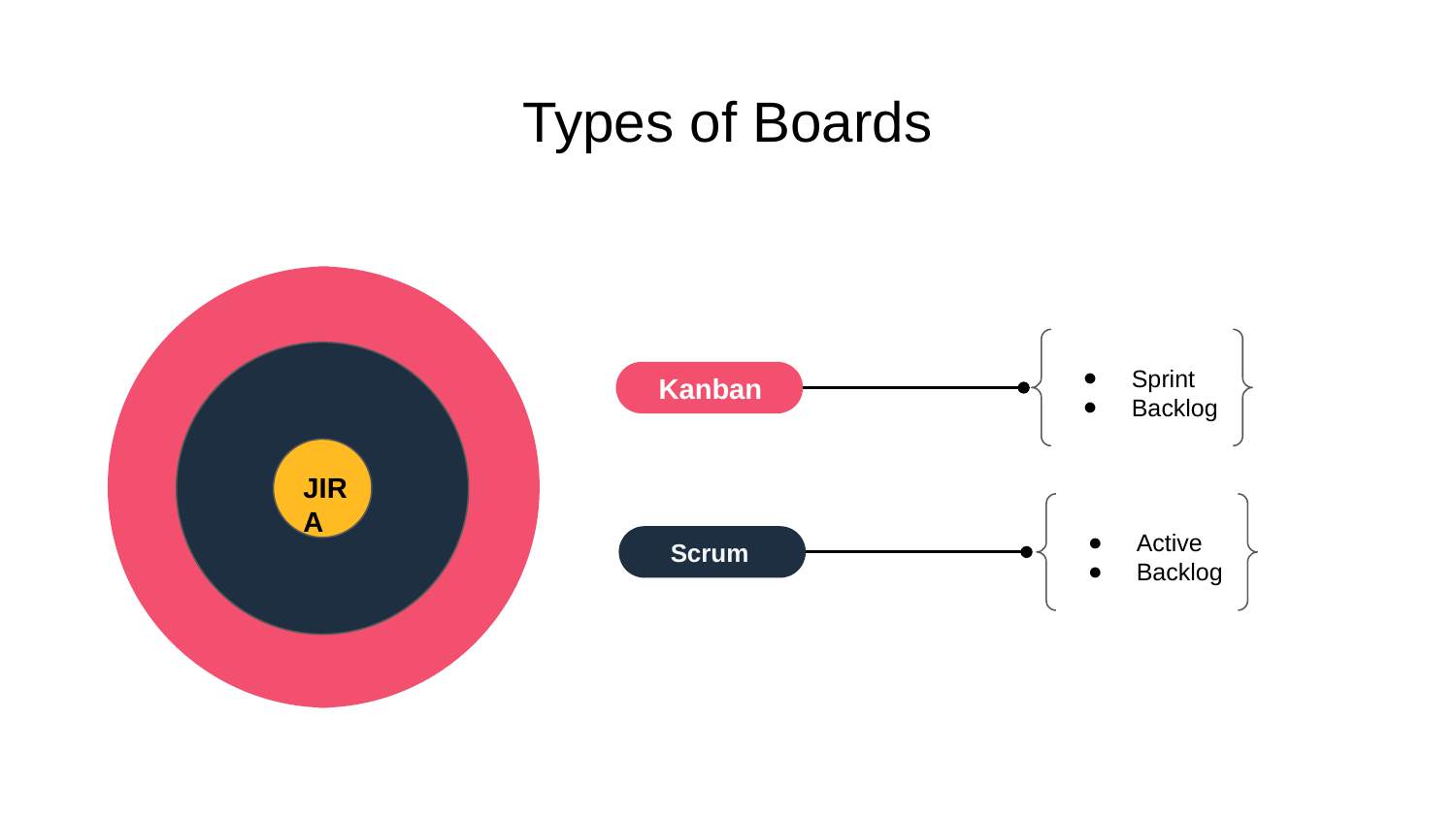

# Types of Boards

Sprint
Backlog

Kanban

JIRA
Active
Backlog

Scrum